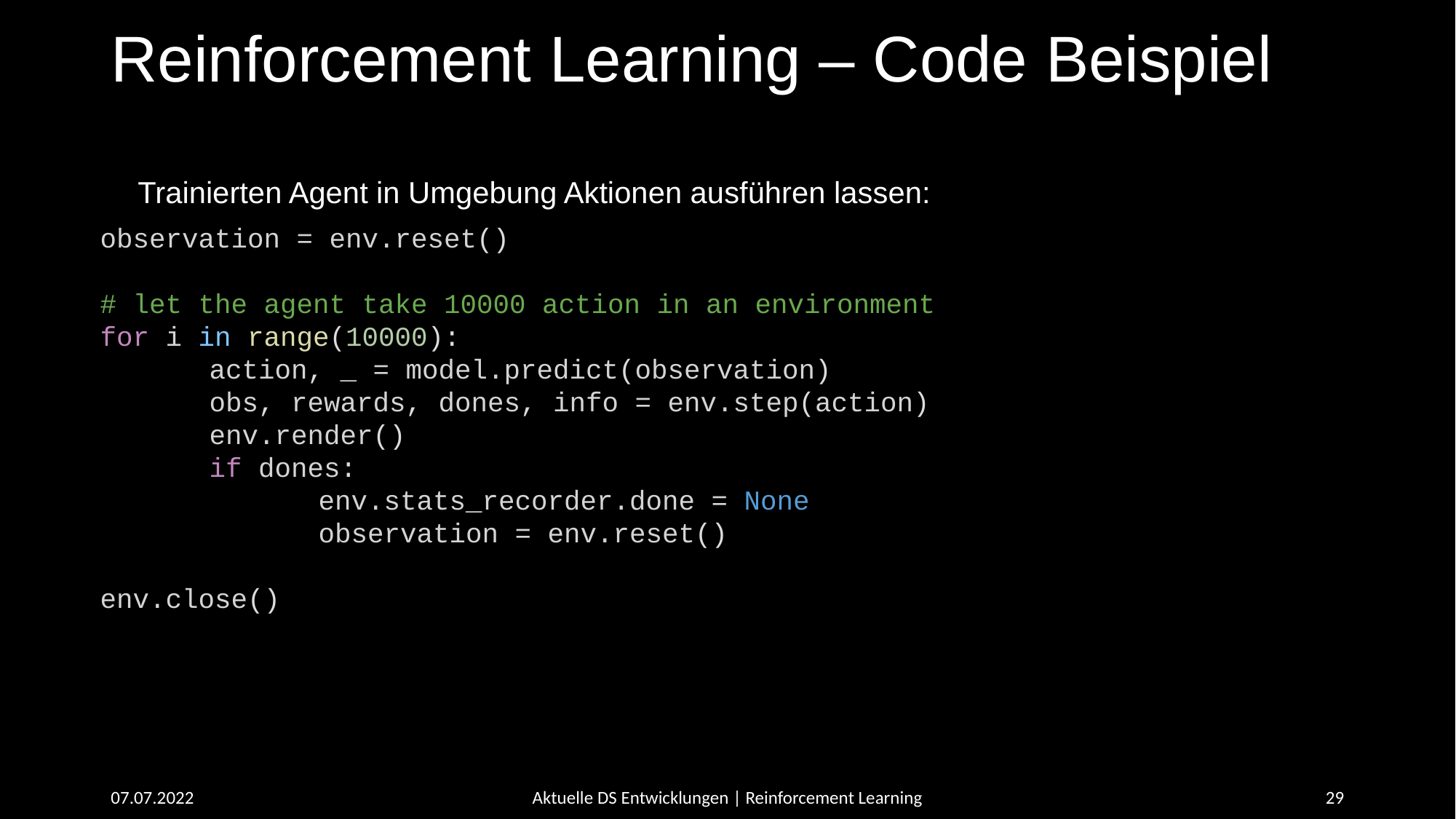

# Reinforcement Learning – Code Beispiel
Trainierten Agent in Umgebung Aktionen ausführen lassen:
observation = env.reset()

# let the agent take 10000 action in an environment for i in range(10000):
	action, _ = model.predict(observation)
	obs, rewards, dones, info = env.step(action)
	env.render()
	if dones:
		env.stats_recorder.done = None
		observation = env.reset()

env.close()

07.07.2022
Aktuelle DS Entwicklungen | Reinforcement Learning
29